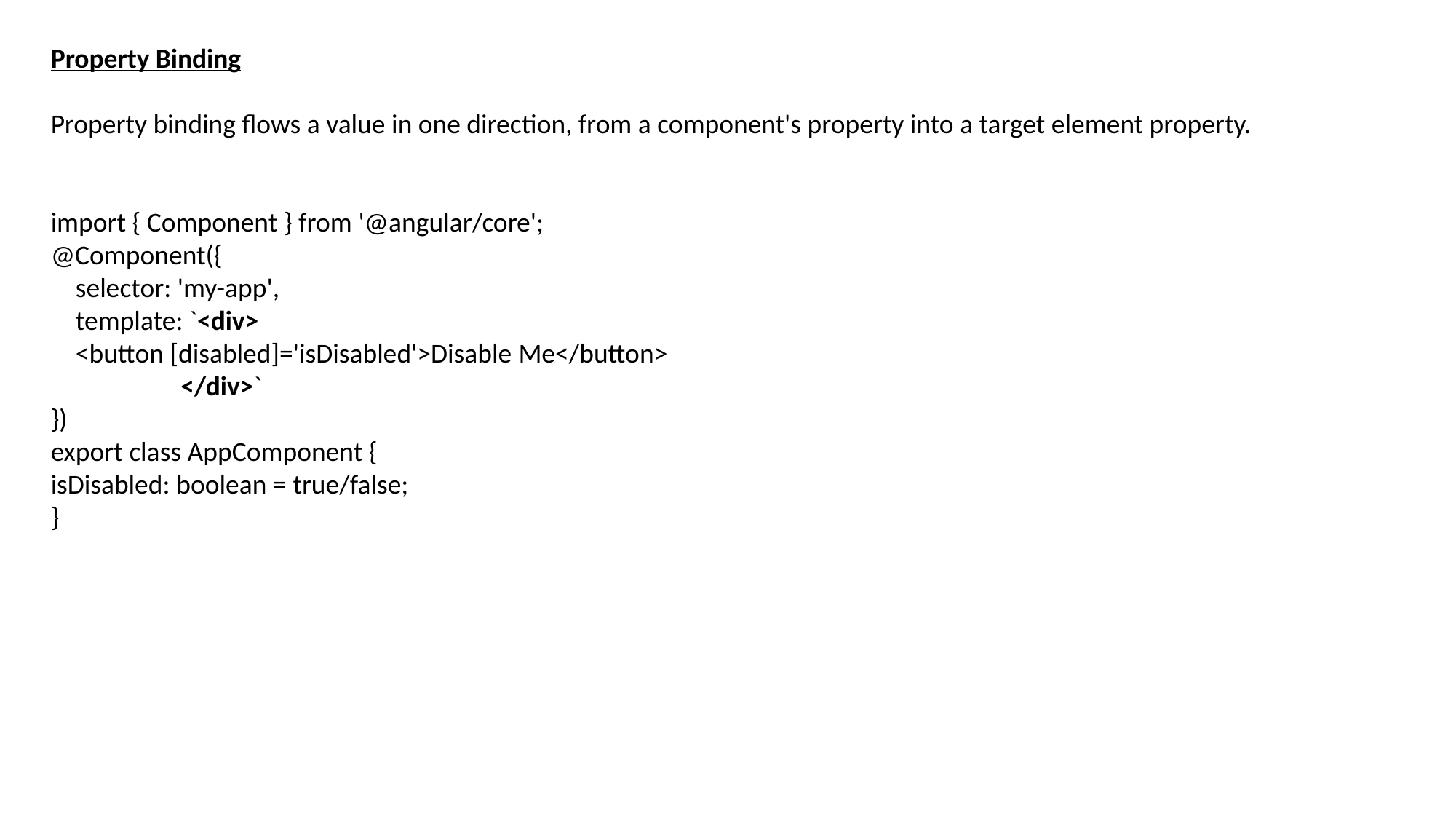

Property Binding

Property binding flows a value in one direction, from a component's property into a target element property.

import { Component } from '@angular/core';
@Component({
    selector: 'my-app',
    template: `<div>
    <button [disabled]='isDisabled'>Disable Me</button>
                     </div>`
})
export class AppComponent {
isDisabled: boolean = true/false;
}